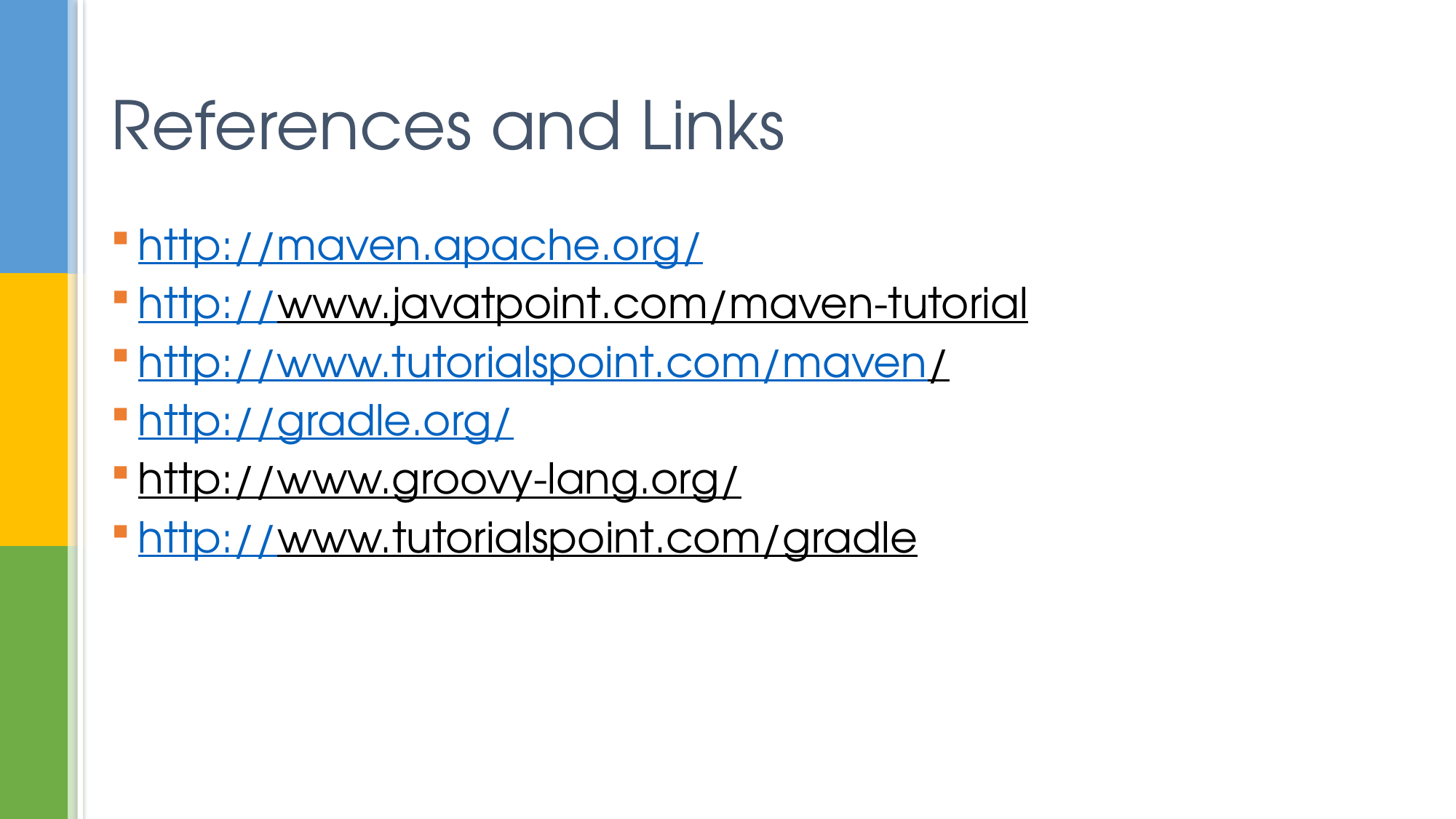

# References and Links
http://maven.apache.org/
http://www.javatpoint.com/maven-tutorial
http://www.tutorialspoint.com/maven/
http://gradle.org/
http://www.groovy-lang.org/
http://www.tutorialspoint.com/gradle